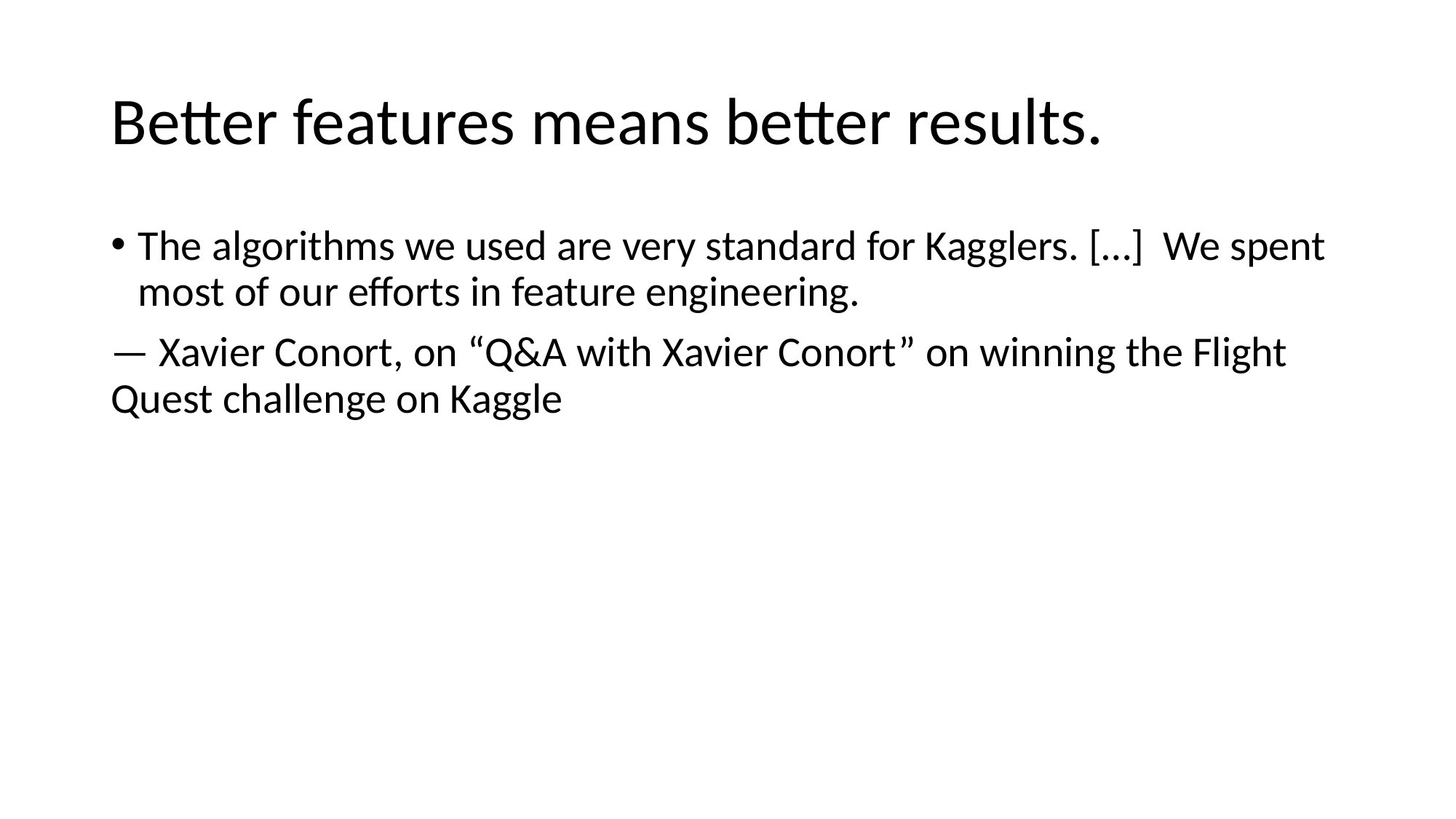

# Better features means better results.
The algorithms we used are very standard for Kagglers. […]  We spent most of our efforts in feature engineering.
— Xavier Conort, on “Q&A with Xavier Conort” on winning the Flight Quest challenge on Kaggle